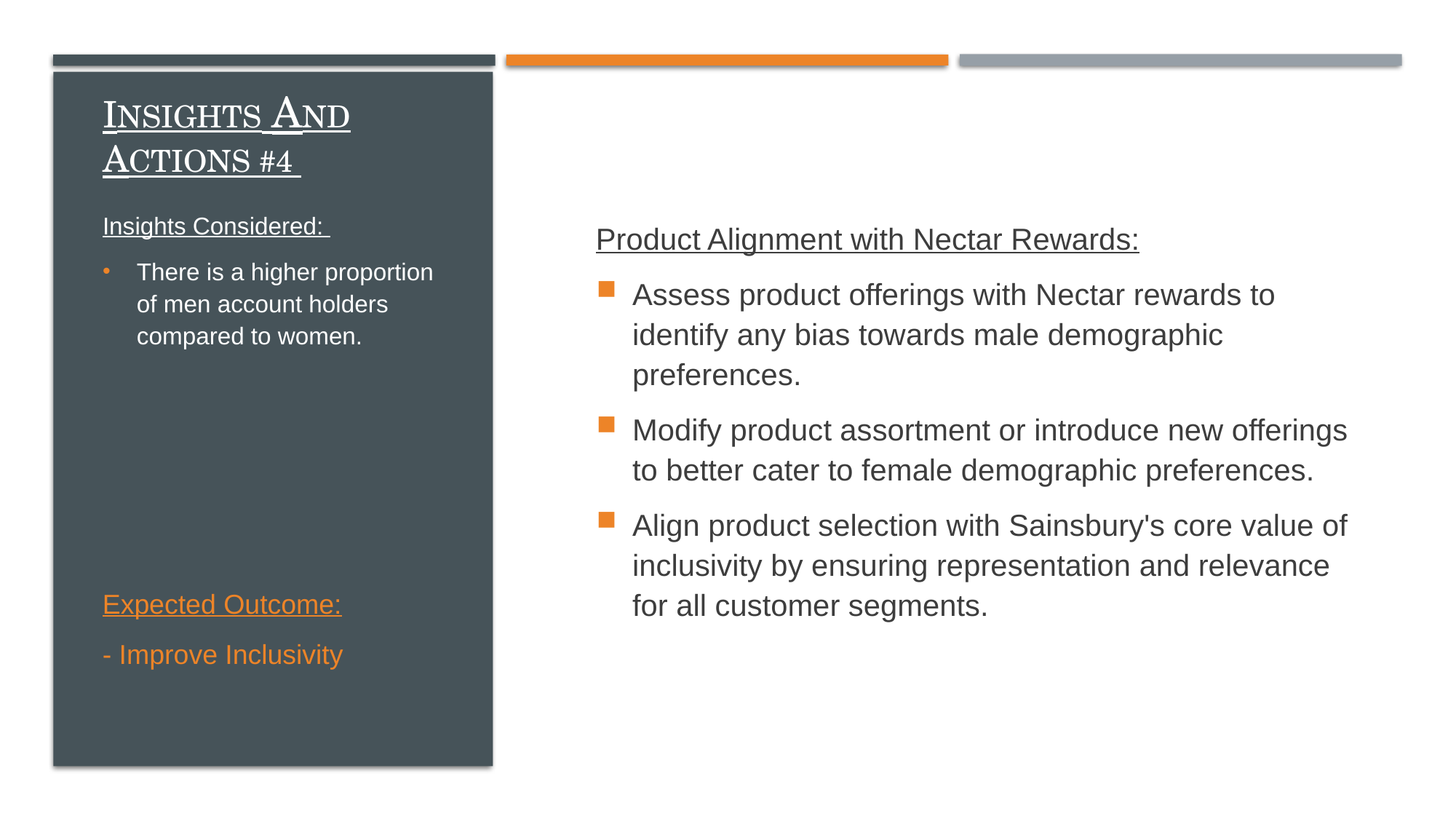

# Insights and actions #4
Product Alignment with Nectar Rewards:
Assess product offerings with Nectar rewards to identify any bias towards male demographic preferences.
Modify product assortment or introduce new offerings to better cater to female demographic preferences.
Align product selection with Sainsbury's core value of inclusivity by ensuring representation and relevance for all customer segments.
Insights Considered:
There is a higher proportion of men account holders compared to women.

Expected Outcome:
- Improve Inclusivity